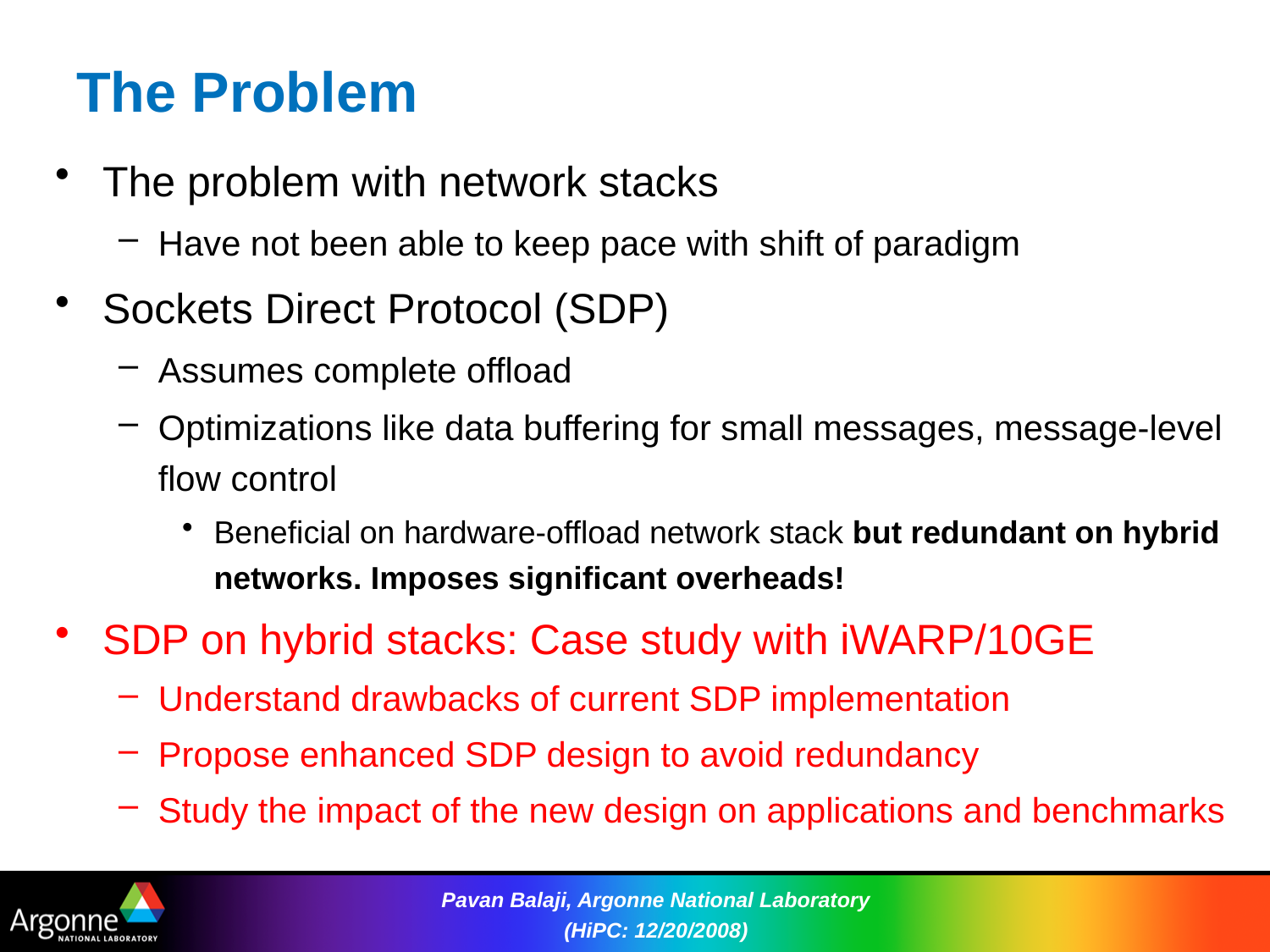

# The Problem
The problem with network stacks
Have not been able to keep pace with shift of paradigm
Sockets Direct Protocol (SDP)
Assumes complete offload
Optimizations like data buffering for small messages, message-level flow control
Beneficial on hardware-offload network stack but redundant on hybrid networks. Imposes significant overheads!
SDP on hybrid stacks: Case study with iWARP/10GE
Understand drawbacks of current SDP implementation
Propose enhanced SDP design to avoid redundancy
Study the impact of the new design on applications and benchmarks
Pavan Balaji, Argonne National Laboratory (HiPC: 12/20/2008)